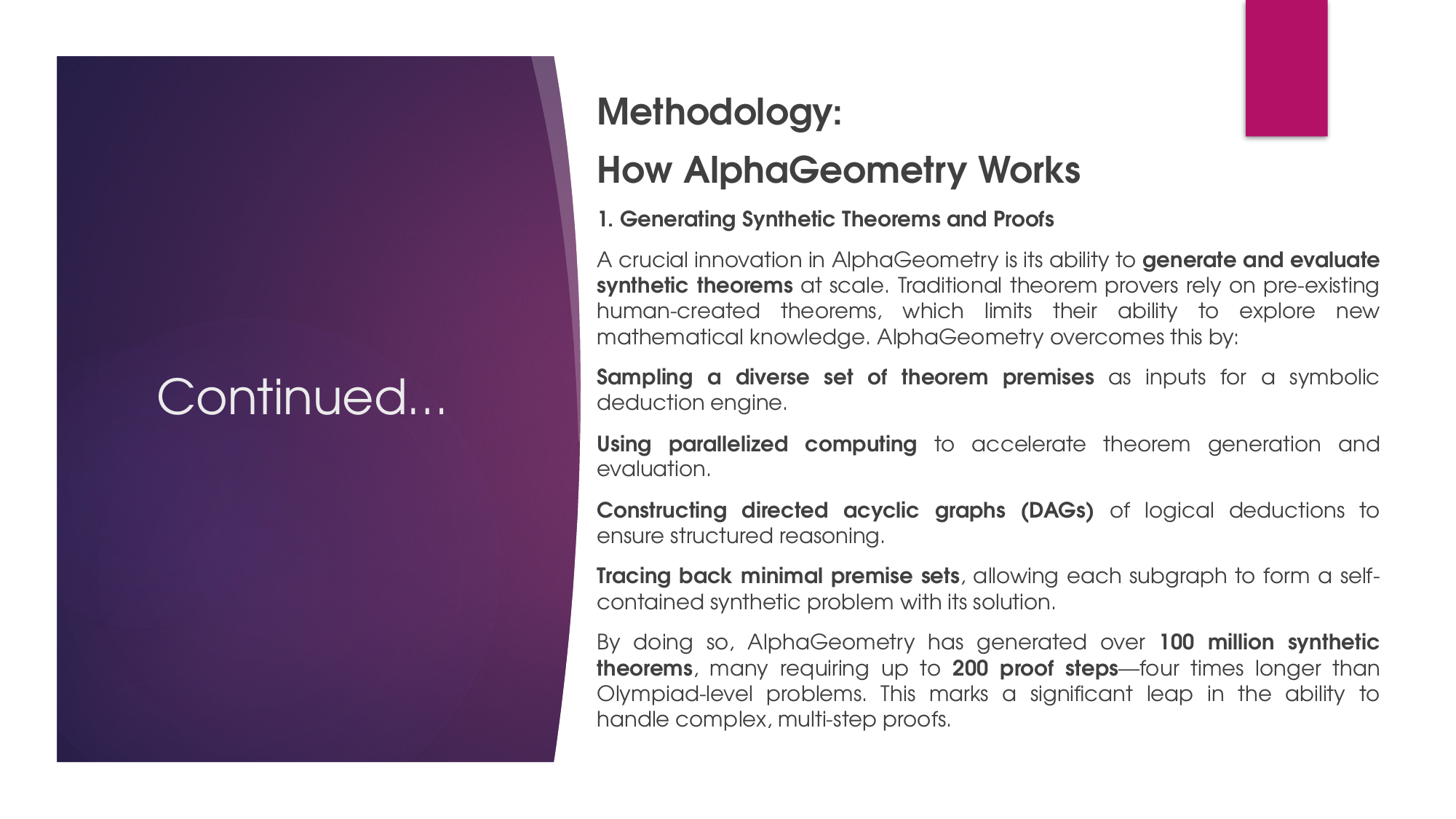

Methodology:
How AlphaGeometry Works
1. Generating Synthetic Theorems and Proofs
A crucial innovation in AlphaGeometry is its ability to generate and evaluate synthetic theorems at scale. Traditional theorem provers rely on pre-existing human-created theorems, which limits their ability to explore new mathematical knowledge. AlphaGeometry overcomes this by:
Sampling a diverse set of theorem premises as inputs for a symbolic deduction engine.
Using parallelized computing to accelerate theorem generation and evaluation.
Constructing directed acyclic graphs (DAGs) of logical deductions to ensure structured reasoning.
Tracing back minimal premise sets, allowing each subgraph to form a self-contained synthetic problem with its solution.
By doing so, AlphaGeometry has generated over 100 million synthetic theorems, many requiring up to 200 proof steps—four times longer than Olympiad-level problems. This marks a significant leap in the ability to handle complex, multi-step proofs.
# Continued…